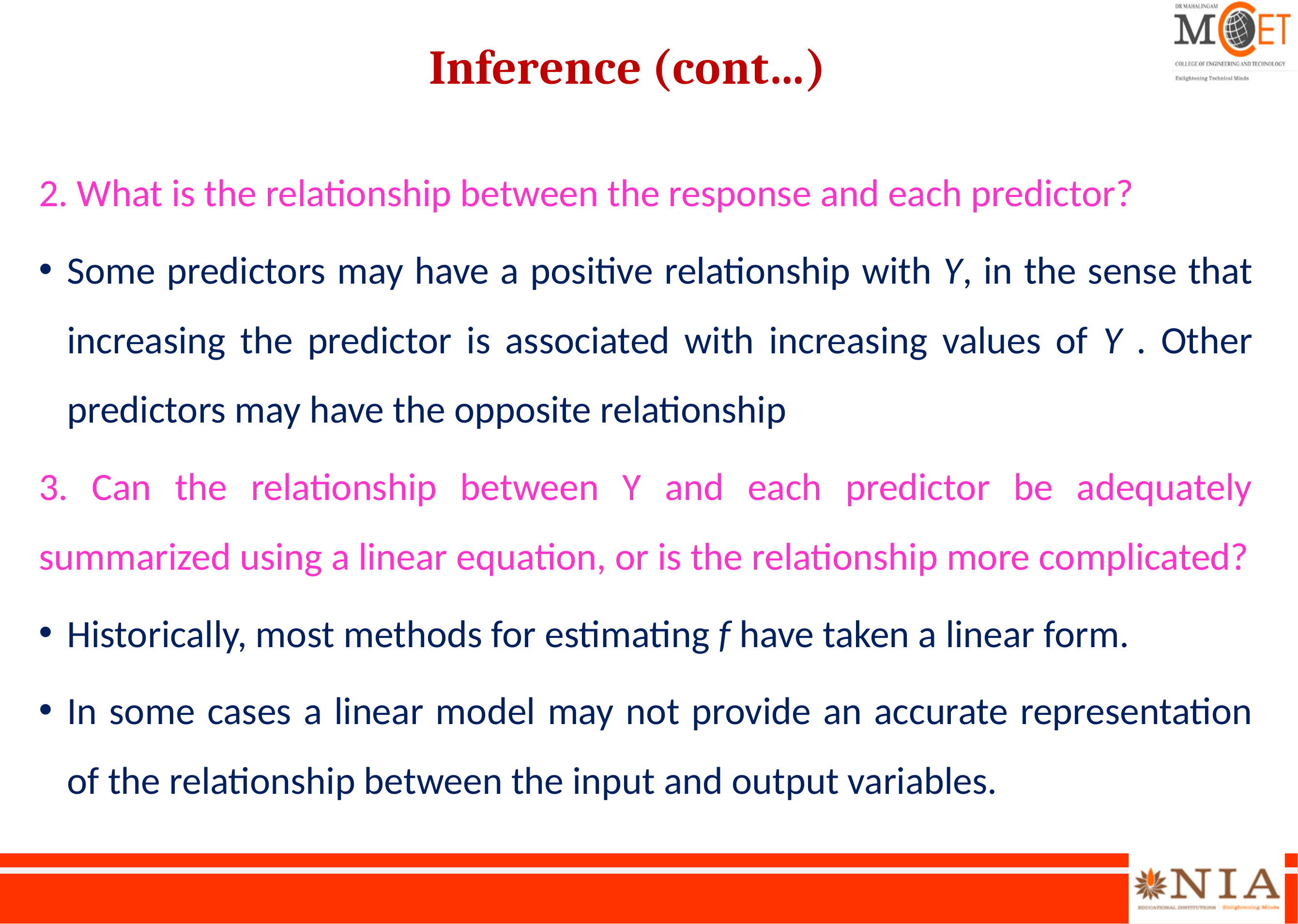

# Inference (cont…)
2. What is the relationship between the response and each predictor?
Some predictors may have a positive relationship with Y, in the sense that increasing the predictor is associated with increasing values of Y . Other predictors may have the opposite relationship
3. Can the relationship between Y and each predictor be adequately summarized using a linear equation, or is the relationship more complicated?
Historically, most methods for estimating f have taken a linear form.
In some cases a linear model may not provide an accurate representation of the relationship between the input and output variables.